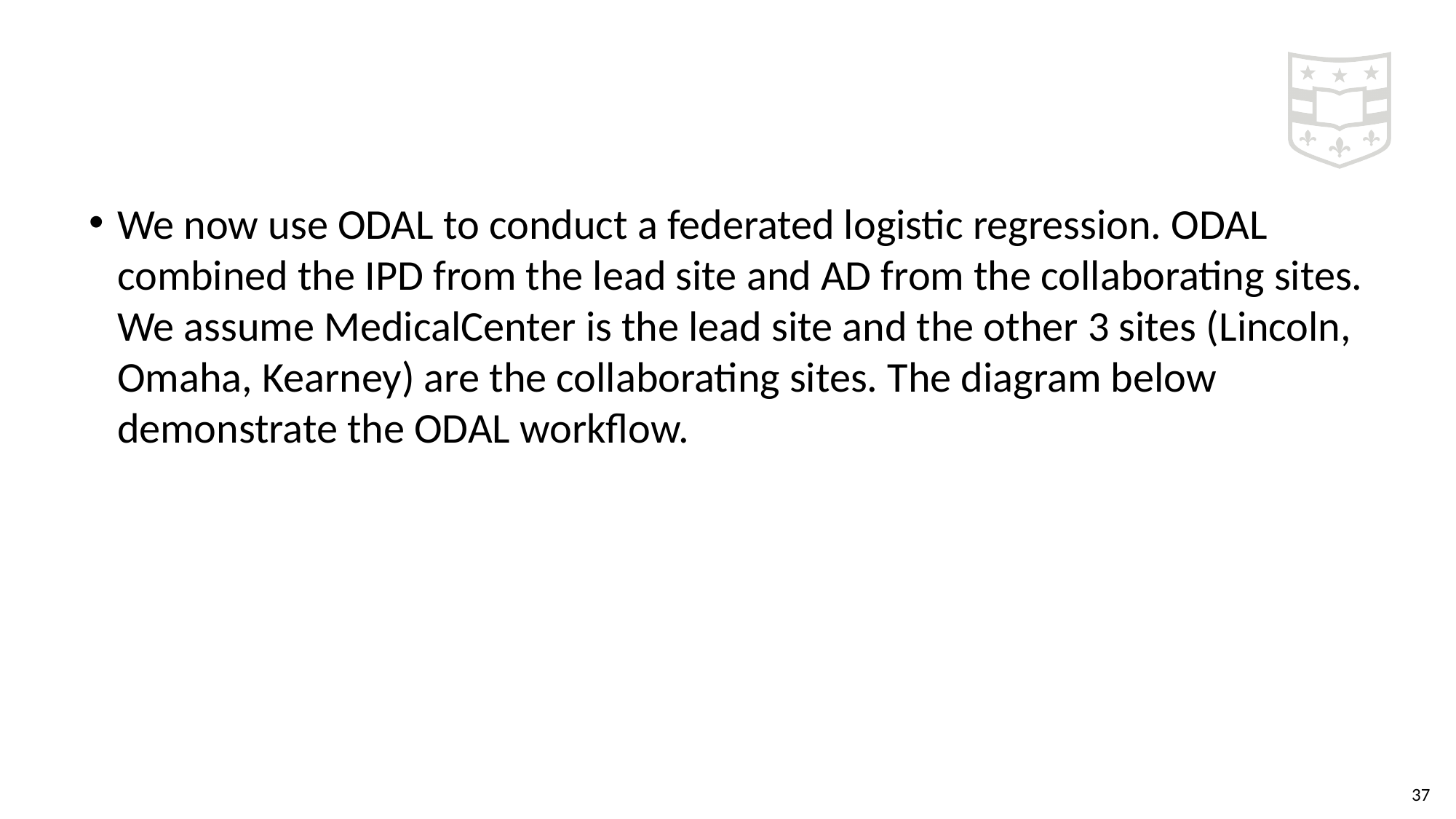

#
We now use ODAL to conduct a federated logistic regression. ODAL combined the IPD from the lead site and AD from the collaborating sites. We assume MedicalCenter is the lead site and the other 3 sites (Lincoln, Omaha, Kearney) are the collaborating sites. The diagram below demonstrate the ODAL workflow.